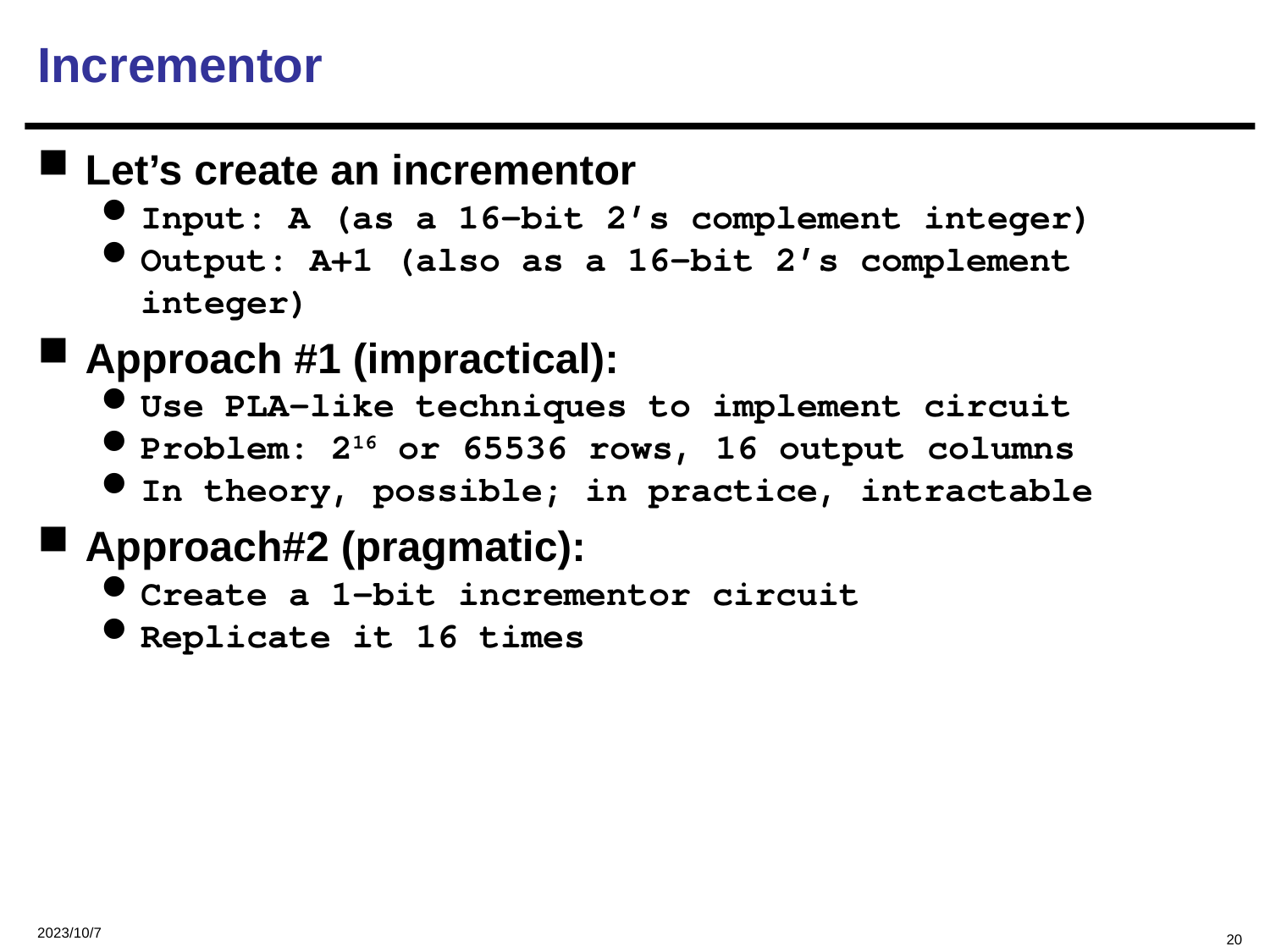

# Incrementor
Let’s create an incrementor
Input: A (as a 16-bit 2’s complement integer)
Output: A+1 (also as a 16-bit 2’s complement integer)
Approach #1 (impractical):
Use PLA-like techniques to implement circuit
Problem: 216 or 65536 rows, 16 output columns
In theory, possible; in practice, intractable
Approach#2 (pragmatic):
Create a 1-bit incrementor circuit
Replicate it 16 times

2023/10/7
20